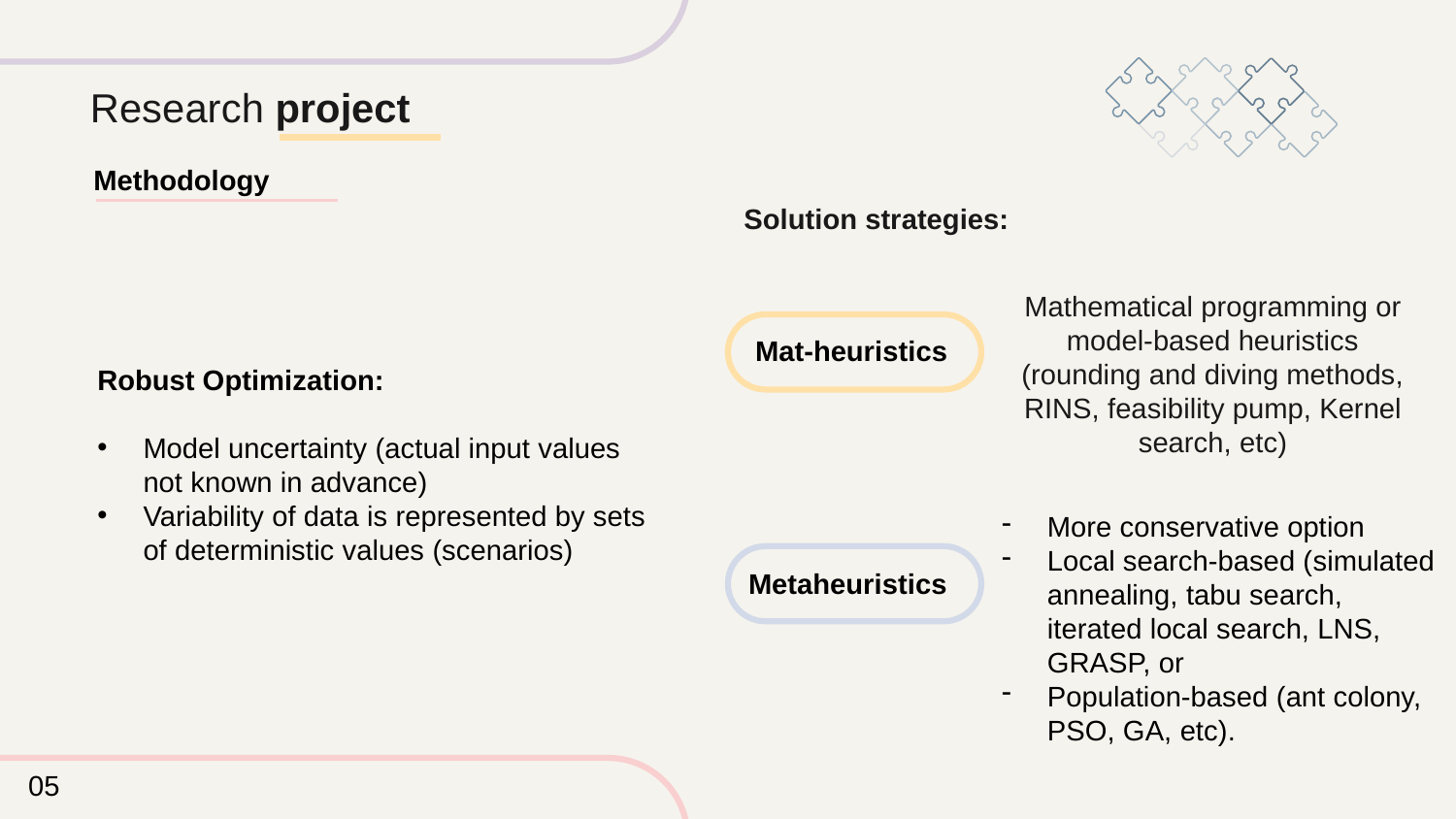

# Research project

Methodology
Solution strategies:
Mathematical programming or model-based heuristics (rounding and diving methods, RINS, feasibility pump, Kernel search, etc)

Robust Optimization:

Model uncertainty (actual input values not known in advance)
Variability of data is represented by sets of deterministic values (scenarios)
Mat-heuristics
More conservative option
Local search-based (simulated annealing, tabu search, iterated local search, LNS, GRASP, or
Population-based (ant colony, PSO, GA, etc).

Metaheuristics
   05